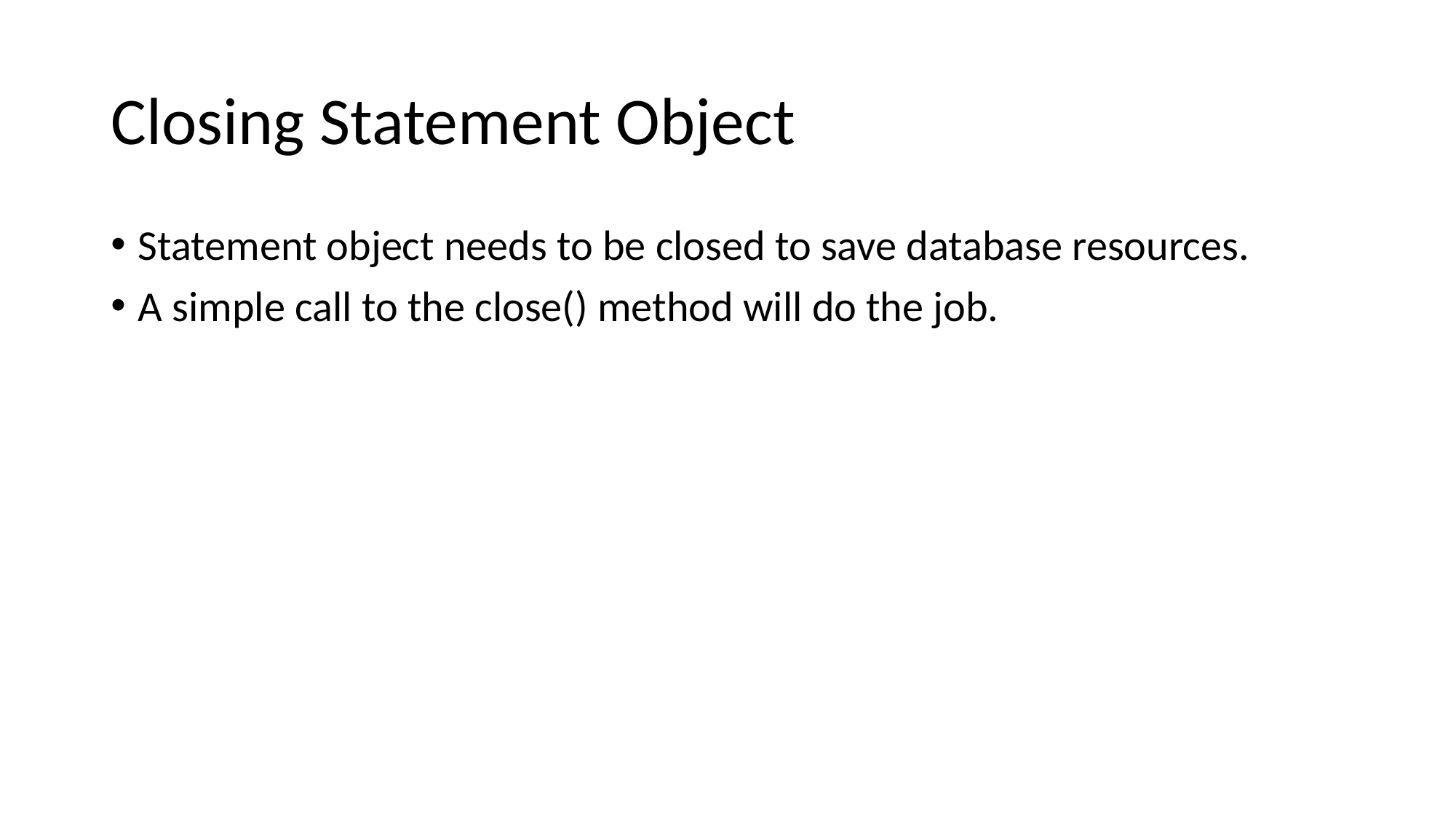

# Closing Statement Object
Statement object needs to be closed to save database resources.
A simple call to the close() method will do the job.